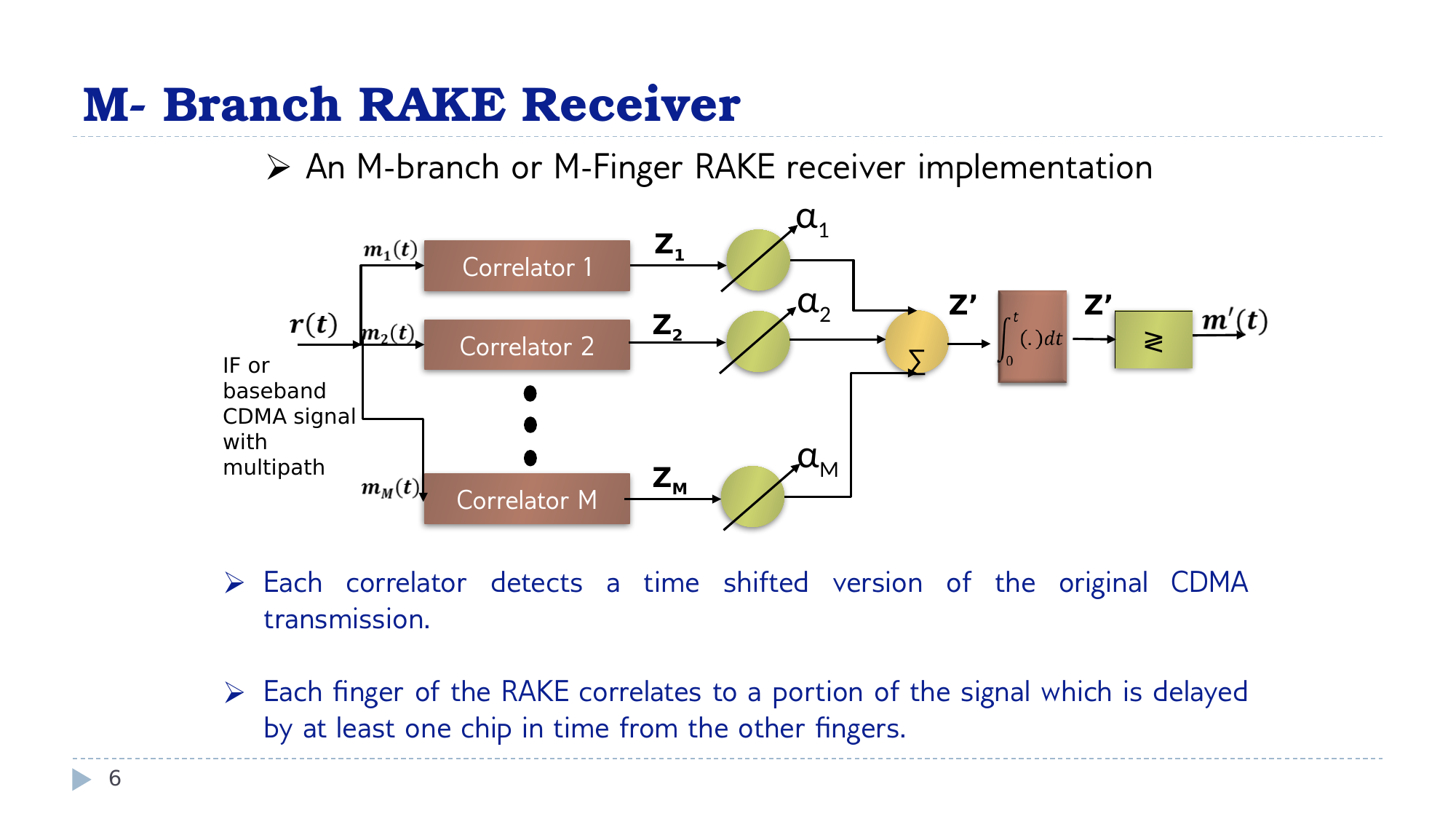

# M- Branch RAKE Receiver
An M-branch or M-Finger RAKE receiver implementation
α1
Z1

Correlator 1
α2
Z’
Z’

Z2
∑
≷

Correlator 2

αM

ZM

Correlator M
IF or baseband CDMA signal with multipath
Each correlator detects a time shifted version of the original CDMA transmission.

Each finger of the RAKE correlates to a portion of the signal which is delayed by at least one chip in time from the other fingers.
6